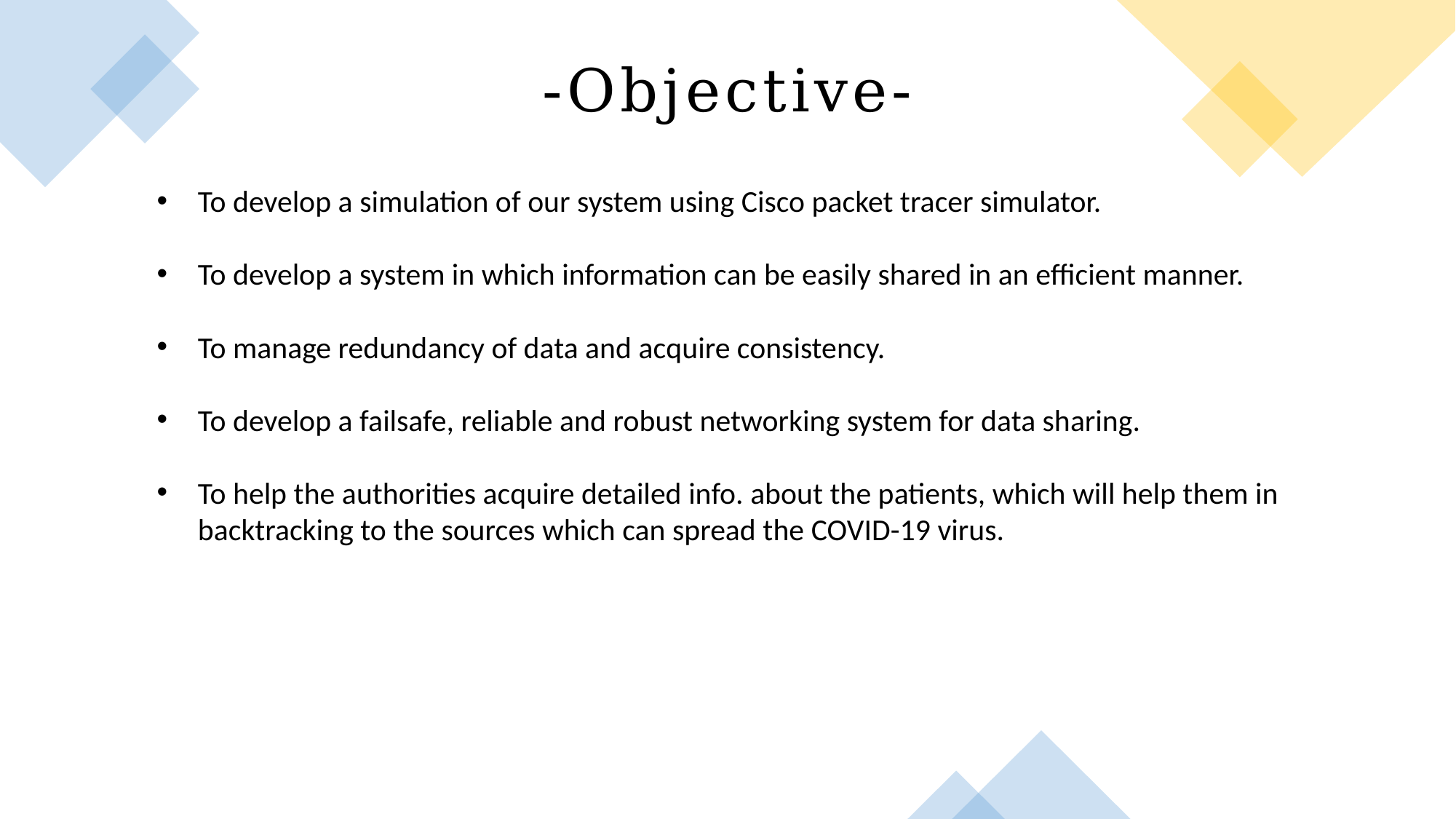

# -Objective-

To develop a simulation of our system using Cisco packet tracer simulator.

To develop a system in which information can be easily shared in an efficient manner.

To manage redundancy of data and acquire consistency.

To develop a failsafe, reliable and robust networking system for data sharing.

To help the authorities acquire detailed info. about the patients, which will help them in backtracking to the sources which can spread the COVID-19 virus.